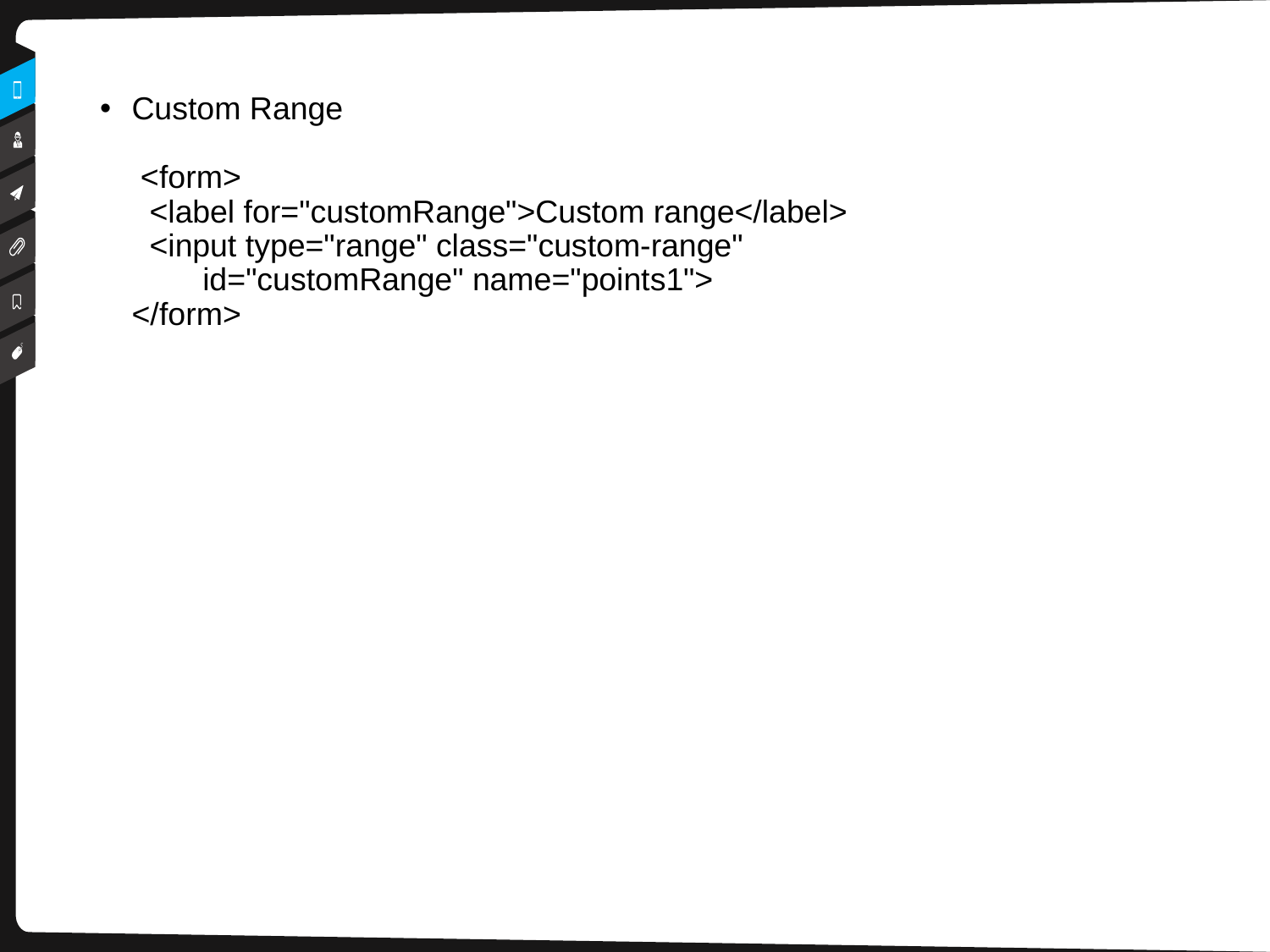

Custom Range
 <form>
  <label for="customRange">Custom range</label>
  <input type="range" class="custom-range" 
        id="customRange" name="points1">
</form>